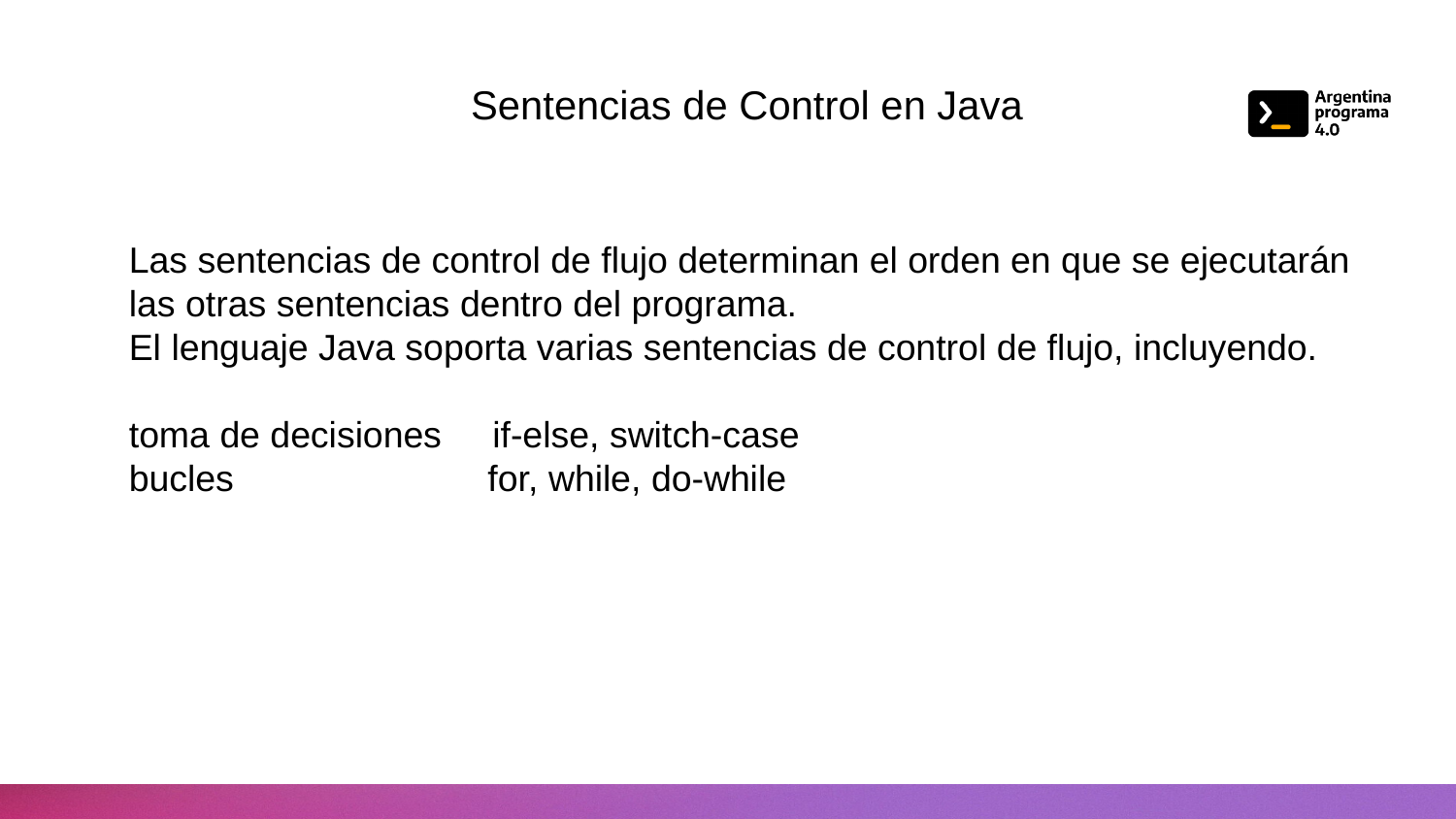

Sentencias de Control en Java

Las sentencias de control de flujo determinan el orden en que se ejecutarán las otras sentencias dentro del programa.
El lenguaje Java soporta varias sentencias de control de flujo, incluyendo.

toma de decisiones     if-else, switch-case
bucles                         for, while, do-while